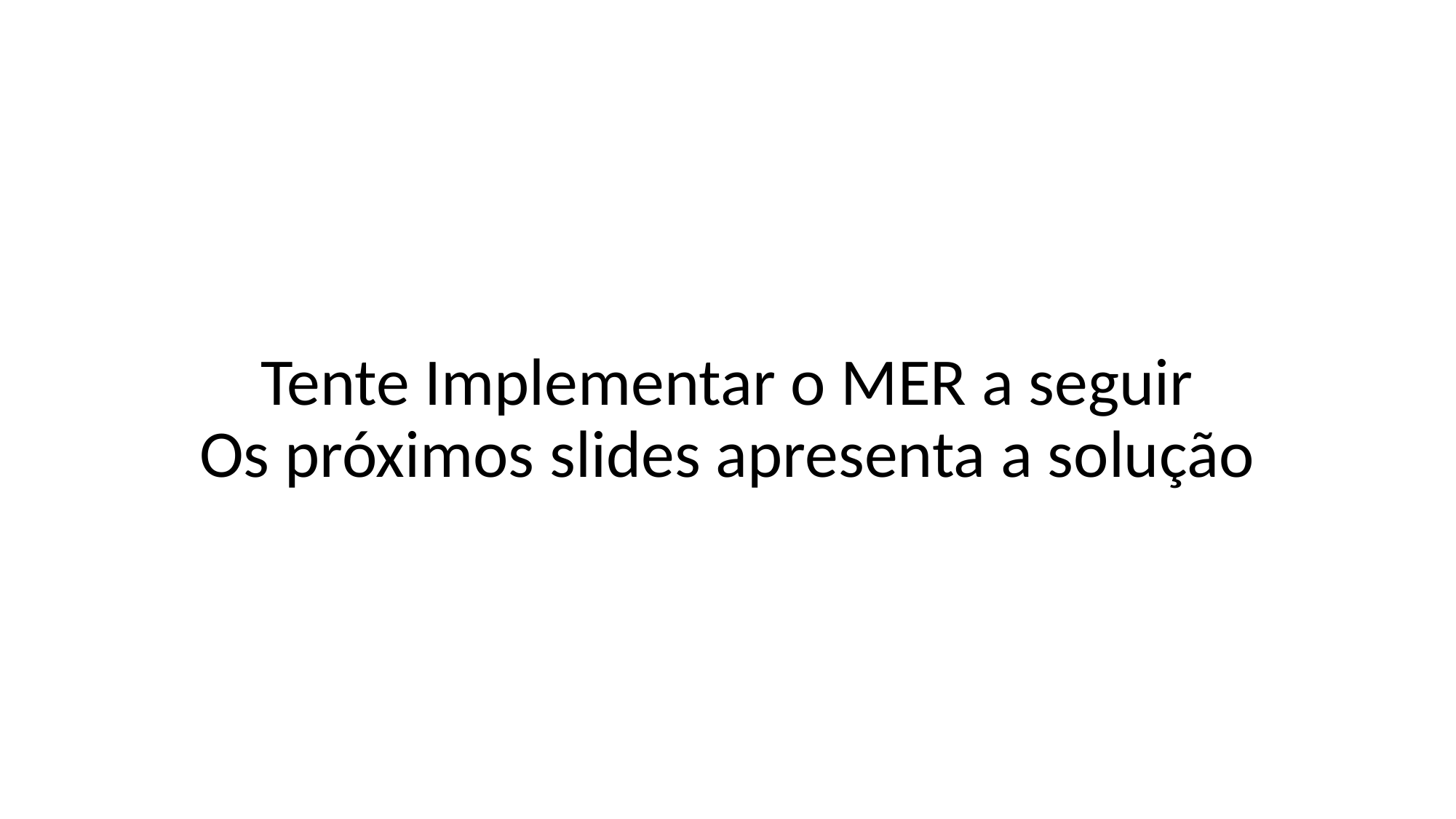

# Tente Implementar o MER a seguir Os próximos slides apresenta a solução